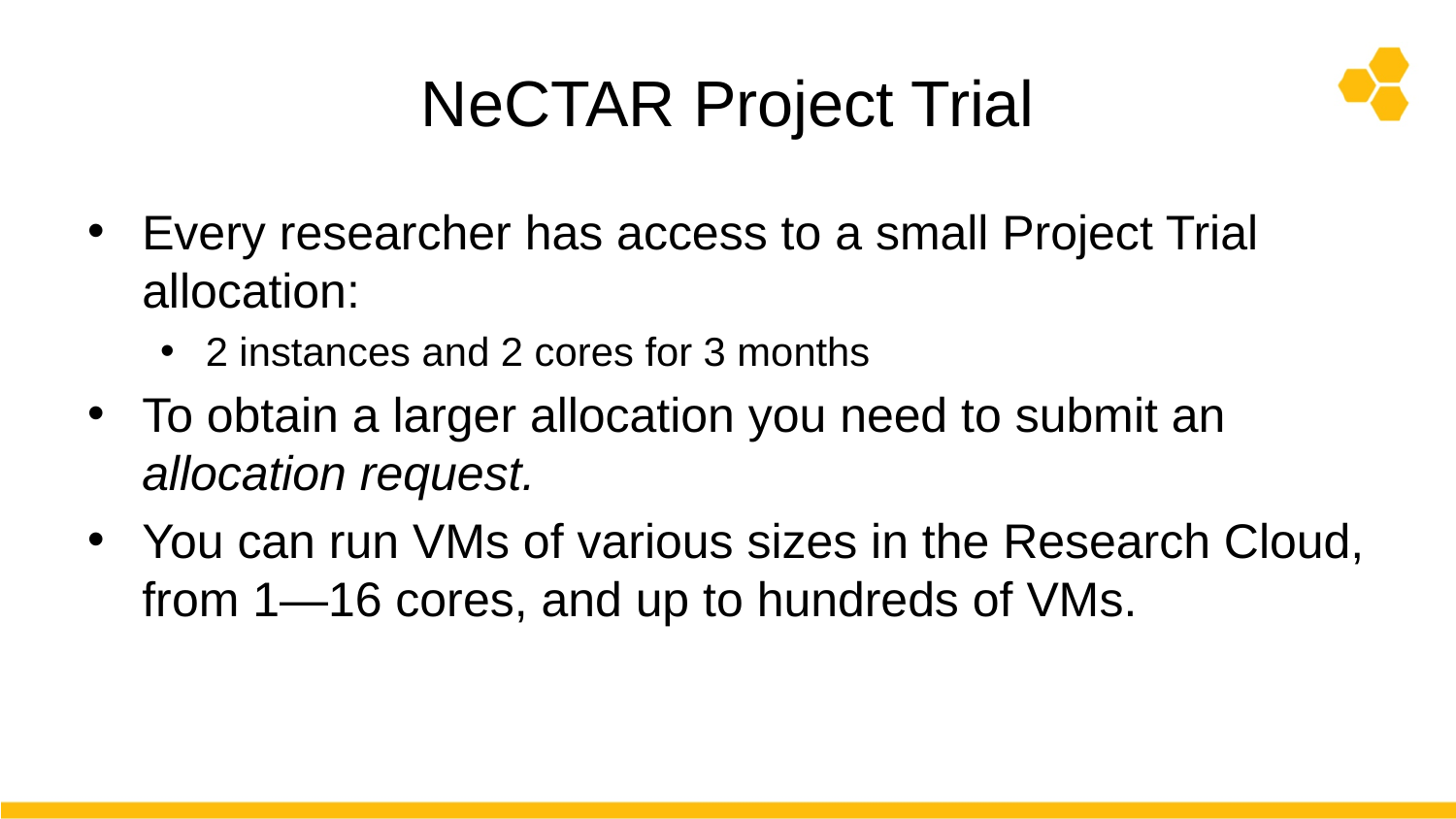

# NeCTAR Project Trial
Every researcher has access to a small Project Trial allocation:
2 instances and 2 cores for 3 months
To obtain a larger allocation you need to submit an allocation request.
You can run VMs of various sizes in the Research Cloud, from 1—16 cores, and up to hundreds of VMs.